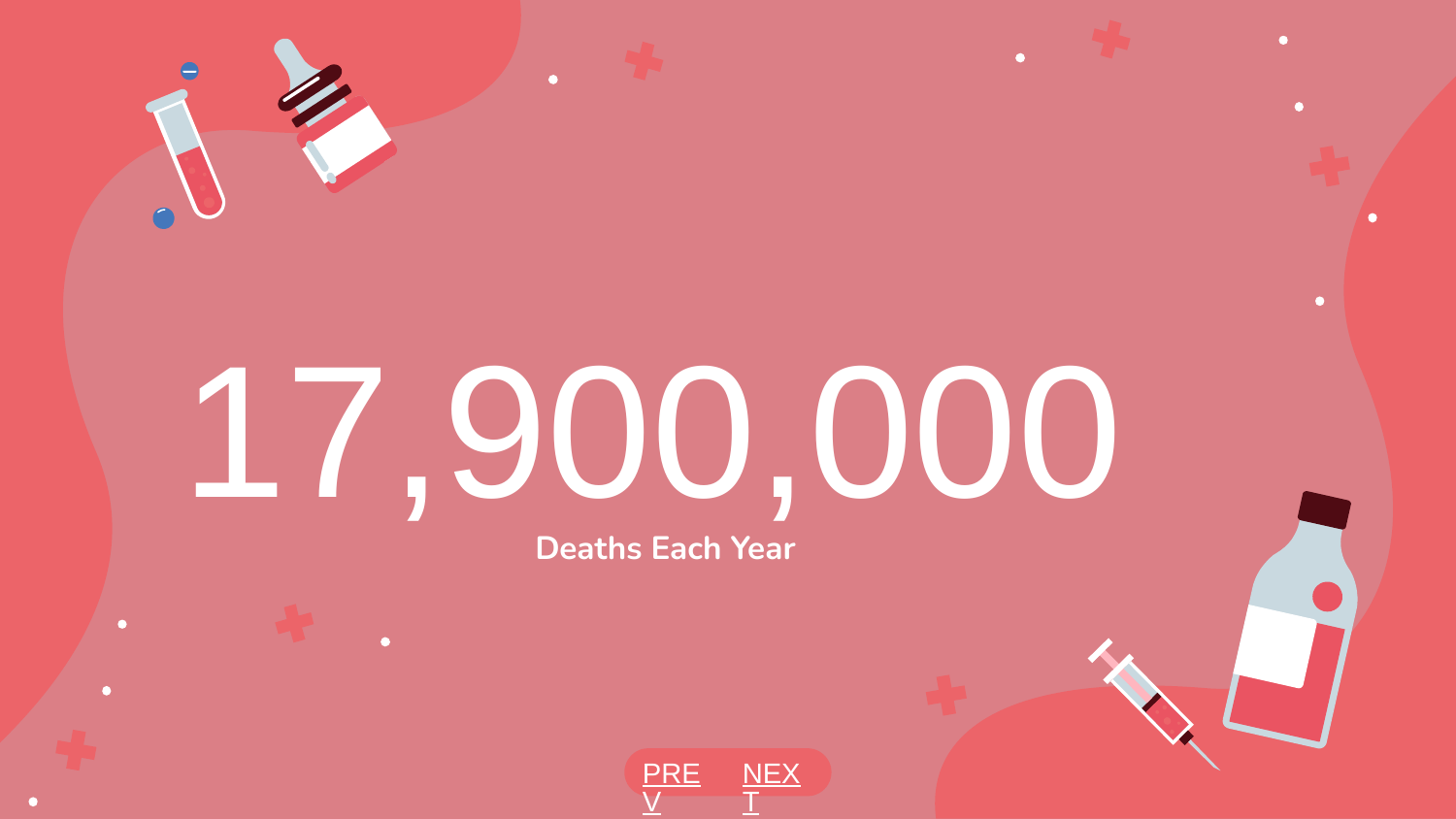

# 17,900,000

Deaths Each Year

PREV
NEXT